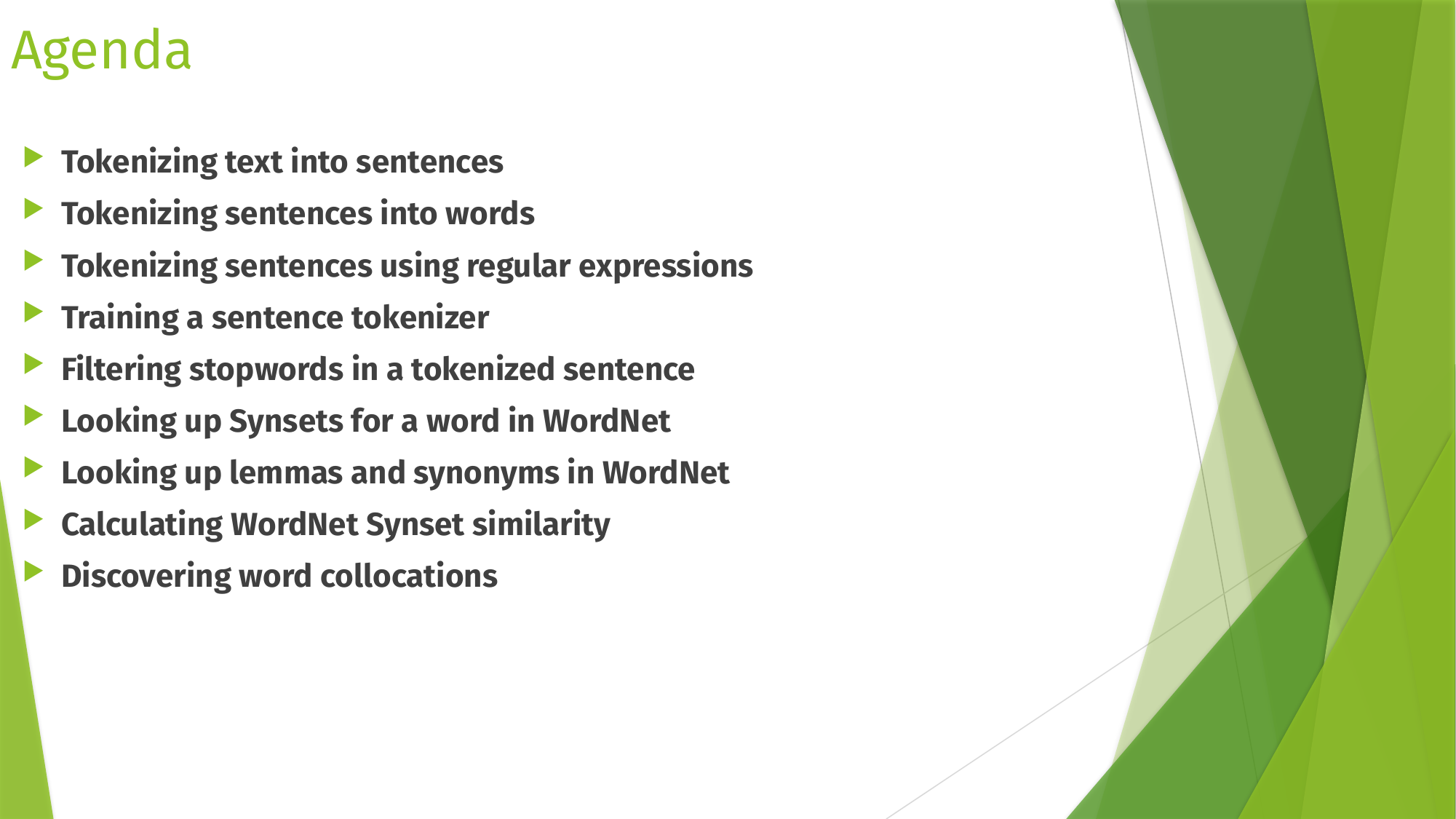

# Agenda
Tokenizing text into sentences
Tokenizing sentences into words
Tokenizing sentences using regular expressions
Training a sentence tokenizer
Filtering stopwords in a tokenized sentence
Looking up Synsets for a word in WordNet
Looking up lemmas and synonyms in WordNet
Calculating WordNet Synset similarity
Discovering word collocations